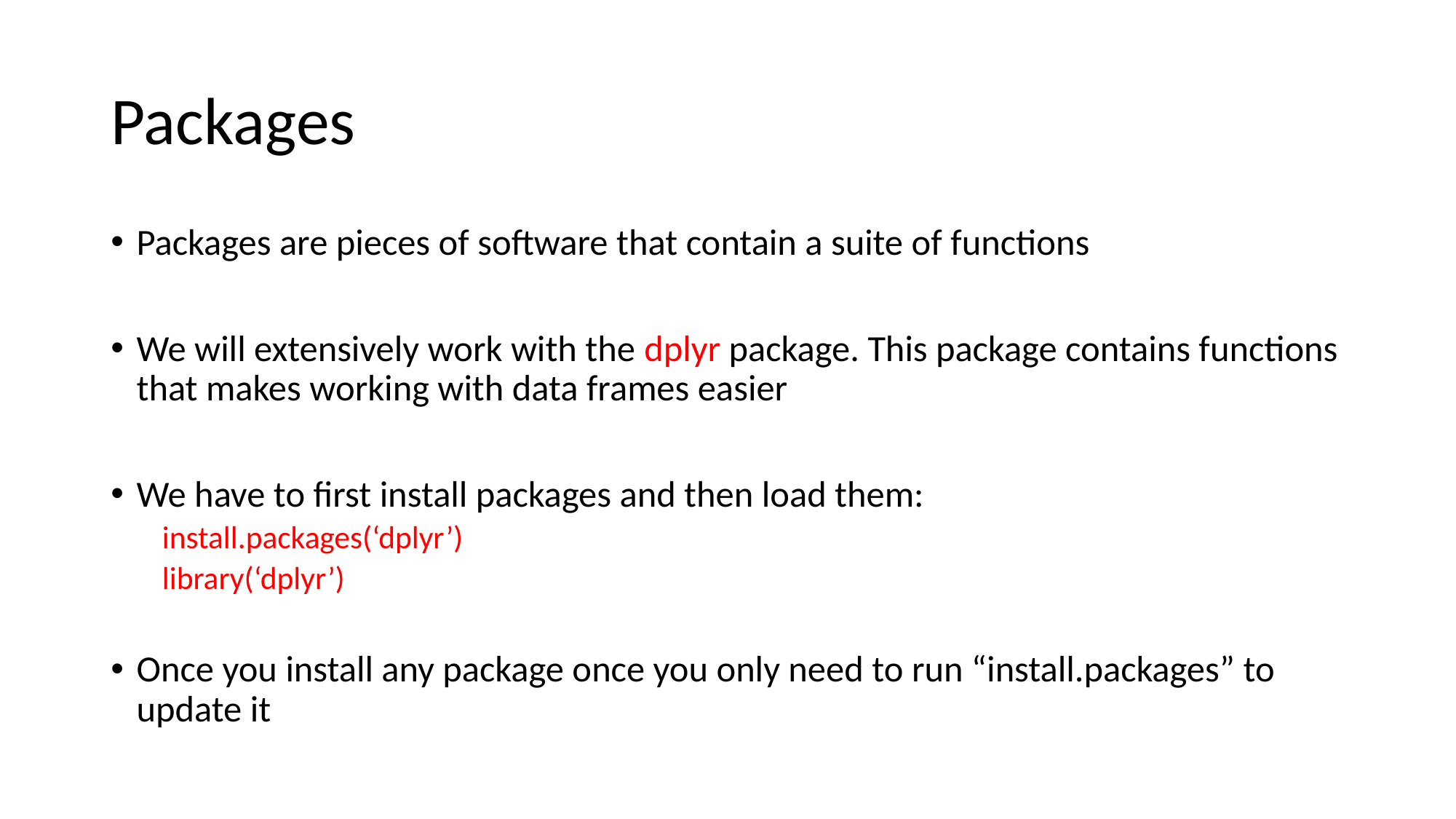

# Packages
Packages are pieces of software that contain a suite of functions

We will extensively work with the dplyr package. This package contains functions that makes working with data frames easier

We have to first install packages and then load them:
install.packages(‘dplyr’)
library(‘dplyr’)

Once you install any package once you only need to run “install.packages” to update it